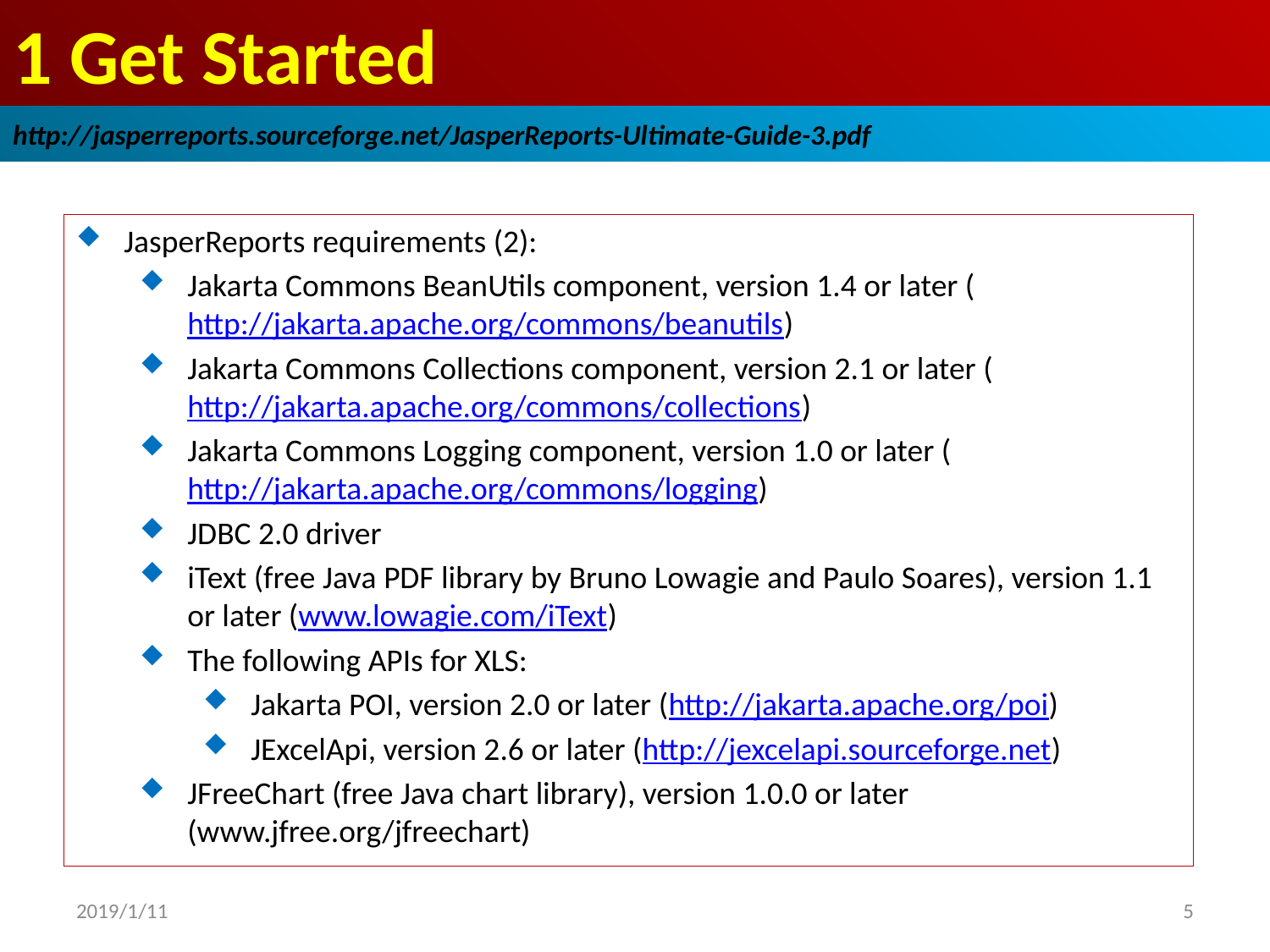

# 1 Get Started
http://jasperreports.sourceforge.net/JasperReports-Ultimate-Guide-3.pdf
JasperReports requirements (2):
Jakarta Commons BeanUtils component, version 1.4 or later (http://jakarta.apache.org/commons/beanutils)
Jakarta Commons Collections component, version 2.1 or later (http://jakarta.apache.org/commons/collections)
Jakarta Commons Logging component, version 1.0 or later (http://jakarta.apache.org/commons/logging)
JDBC 2.0 driver
iText (free Java PDF library by Bruno Lowagie and Paulo Soares), version 1.1 or later (www.lowagie.com/iText)
The following APIs for XLS:
Jakarta POI, version 2.0 or later (http://jakarta.apache.org/poi)
JExcelApi, version 2.6 or later (http://jexcelapi.sourceforge.net)
JFreeChart (free Java chart library), version 1.0.0 or later (www.jfree.org/jfreechart)
2019/1/11
5